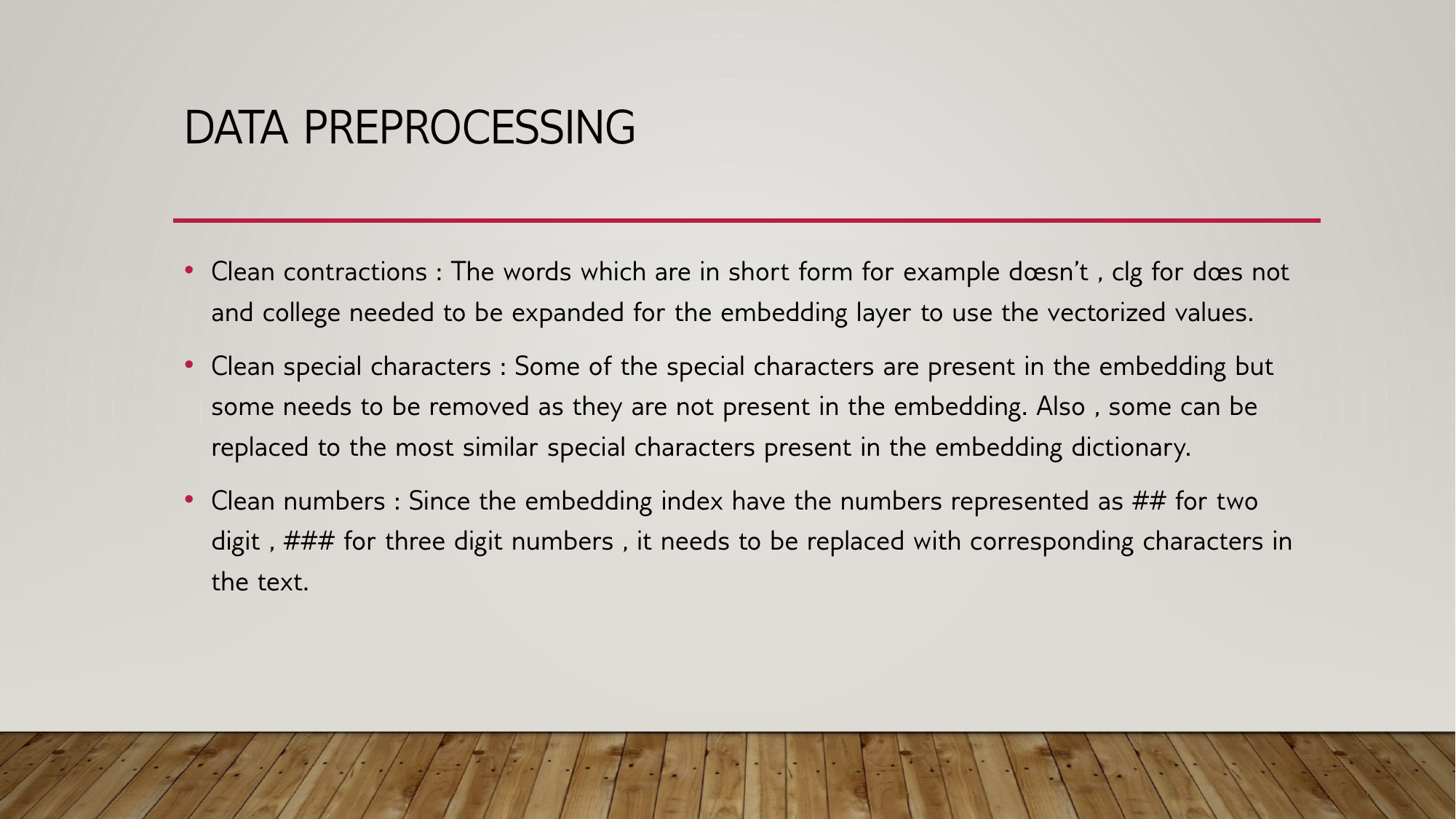

# Data preprocessing
Clean contractions : The words which are in short form for example doesn’t , clg for does not and college needed to be expanded for the embedding layer to use the vectorized values.
Clean special characters : Some of the special characters are present in the embedding but some needs to be removed as they are not present in the embedding. Also , some can be replaced to the most similar special characters present in the embedding dictionary.
Clean numbers : Since the embedding index have the numbers represented as ## for two digit , ### for three digit numbers , it needs to be replaced with corresponding characters in the text.